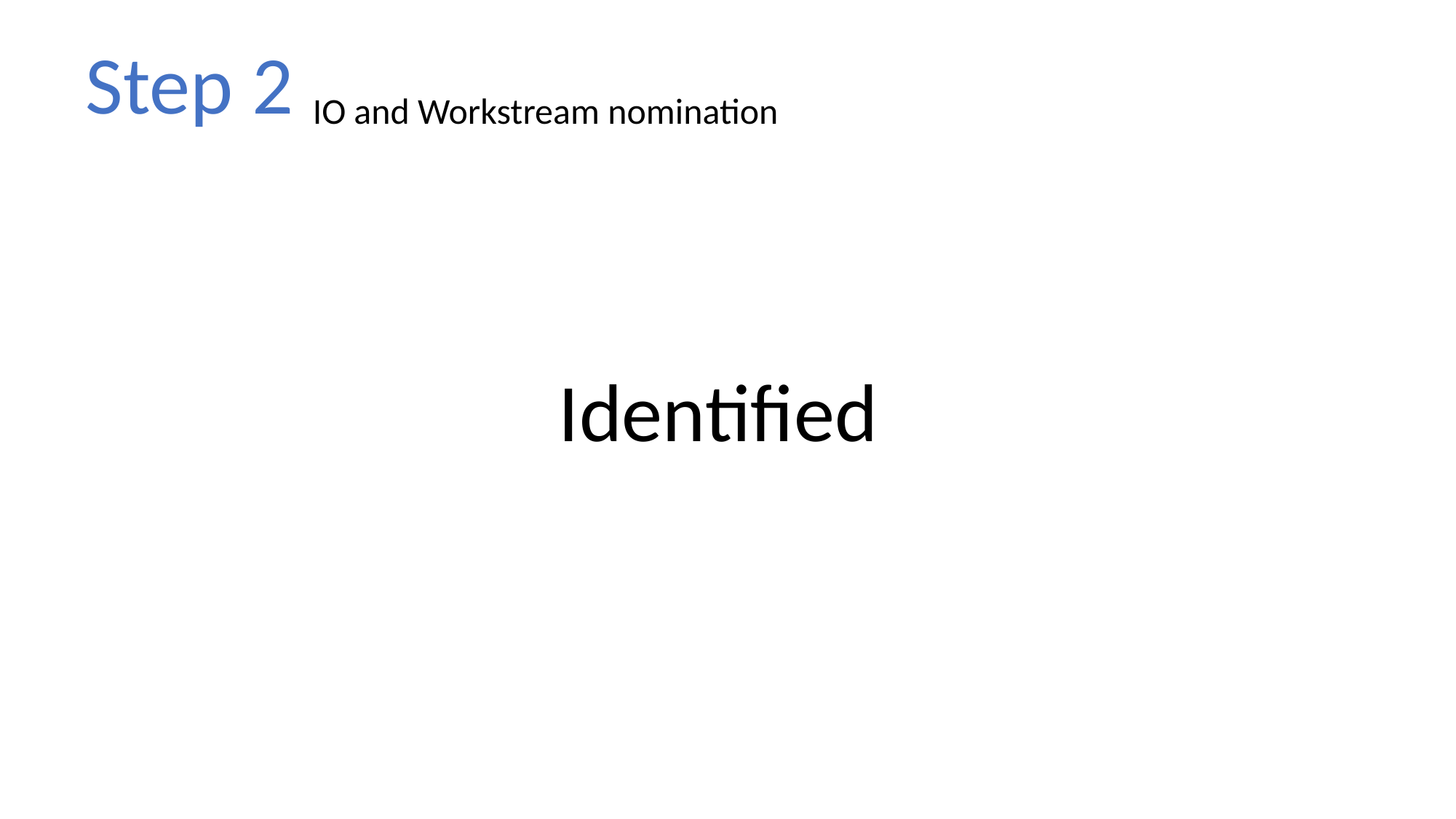

Step 2
IO and Workstream nomination
Identified